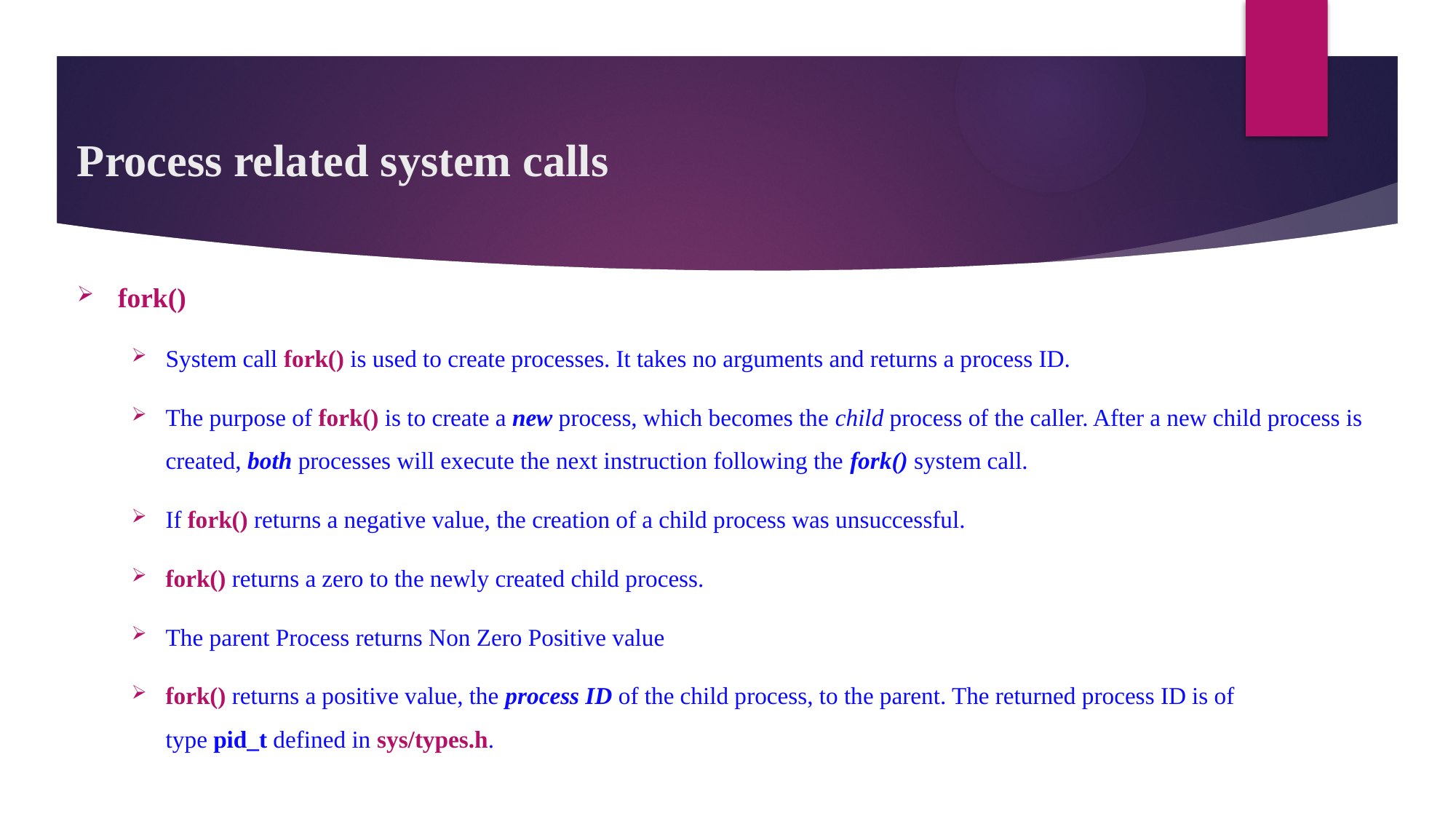

# Process related system calls
fork()
System call fork() is used to create processes. It takes no arguments and returns a process ID.
The purpose of fork() is to create a new process, which becomes the child process of the caller. After a new child process is created, both processes will execute the next instruction following the fork() system call.
If fork() returns a negative value, the creation of a child process was unsuccessful.
fork() returns a zero to the newly created child process.
The parent Process returns Non Zero Positive value
fork() returns a positive value, the process ID of the child process, to the parent. The returned process ID is of type pid_t defined in sys/types.h.